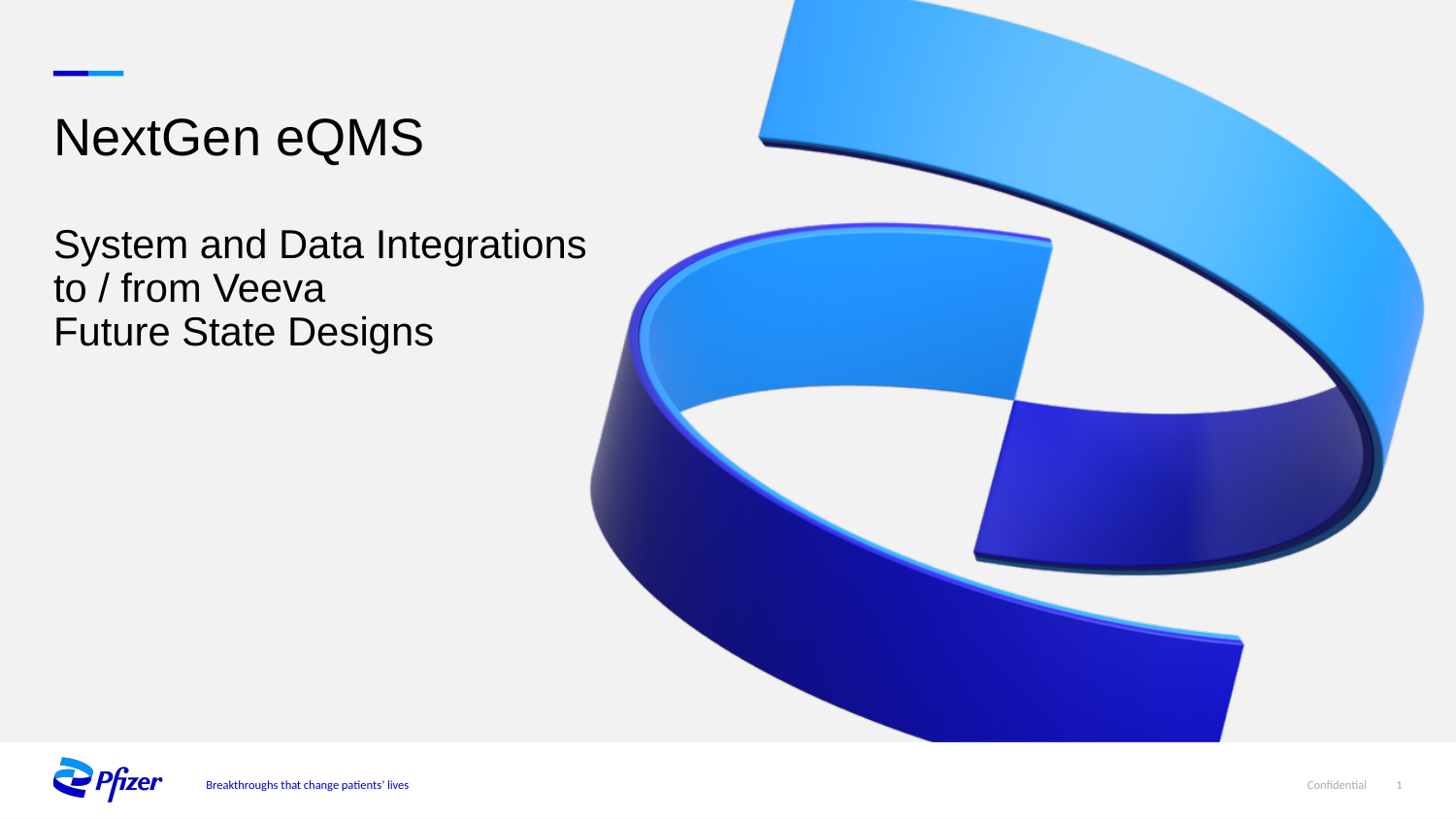

# NextGen eQMS System and Data Integrations to / from Veeva
Future State Designs